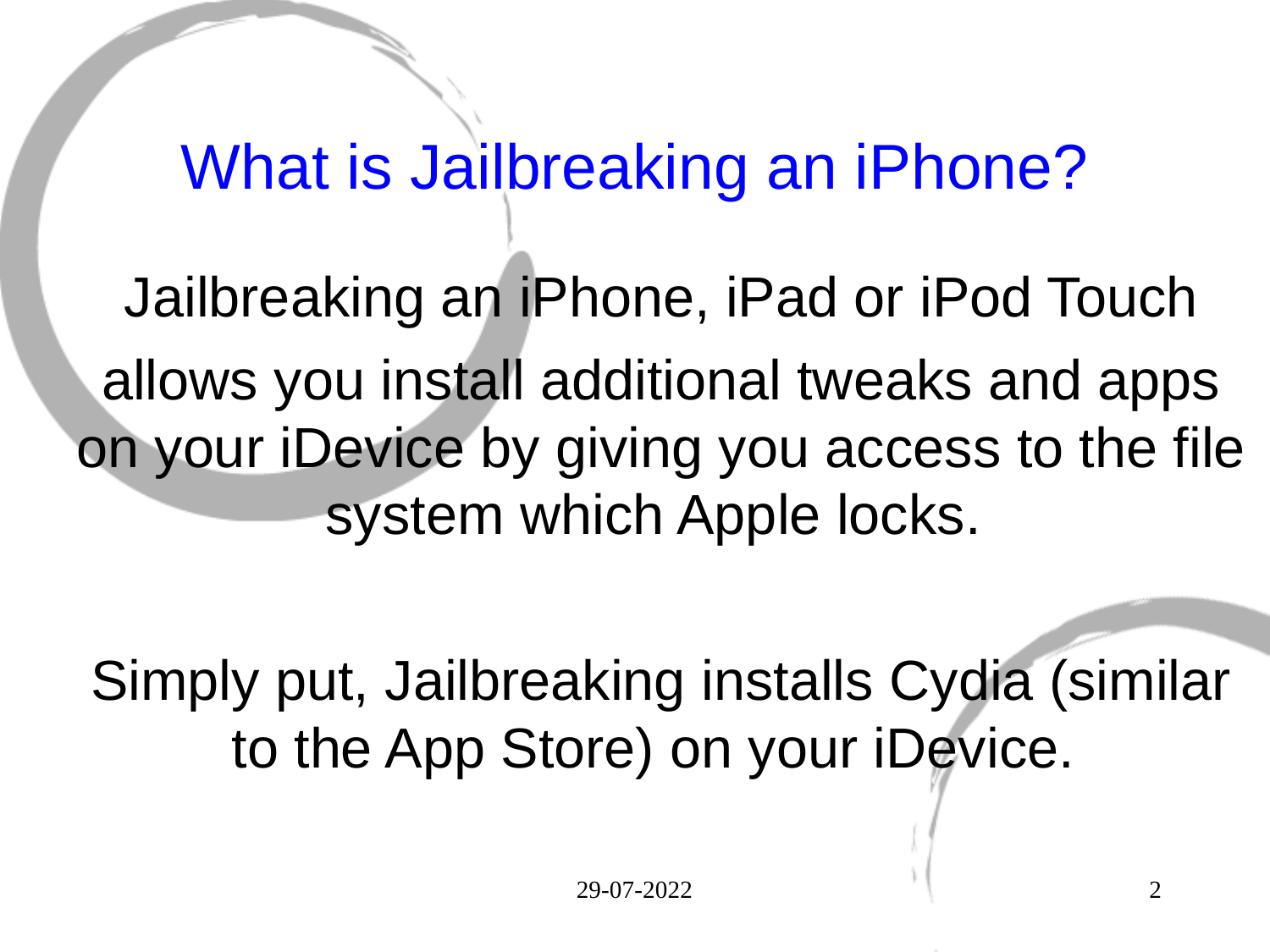

# What is Jailbreaking an iPhone?
Jailbreaking an iPhone, iPad or iPod Touch
allows you install additional tweaks and apps on your iDevice by giving you access to the file system which Apple locks.

Simply put, Jailbreaking installs Cydia (similar to the App Store) on your iDevice.
29-07-2022
2